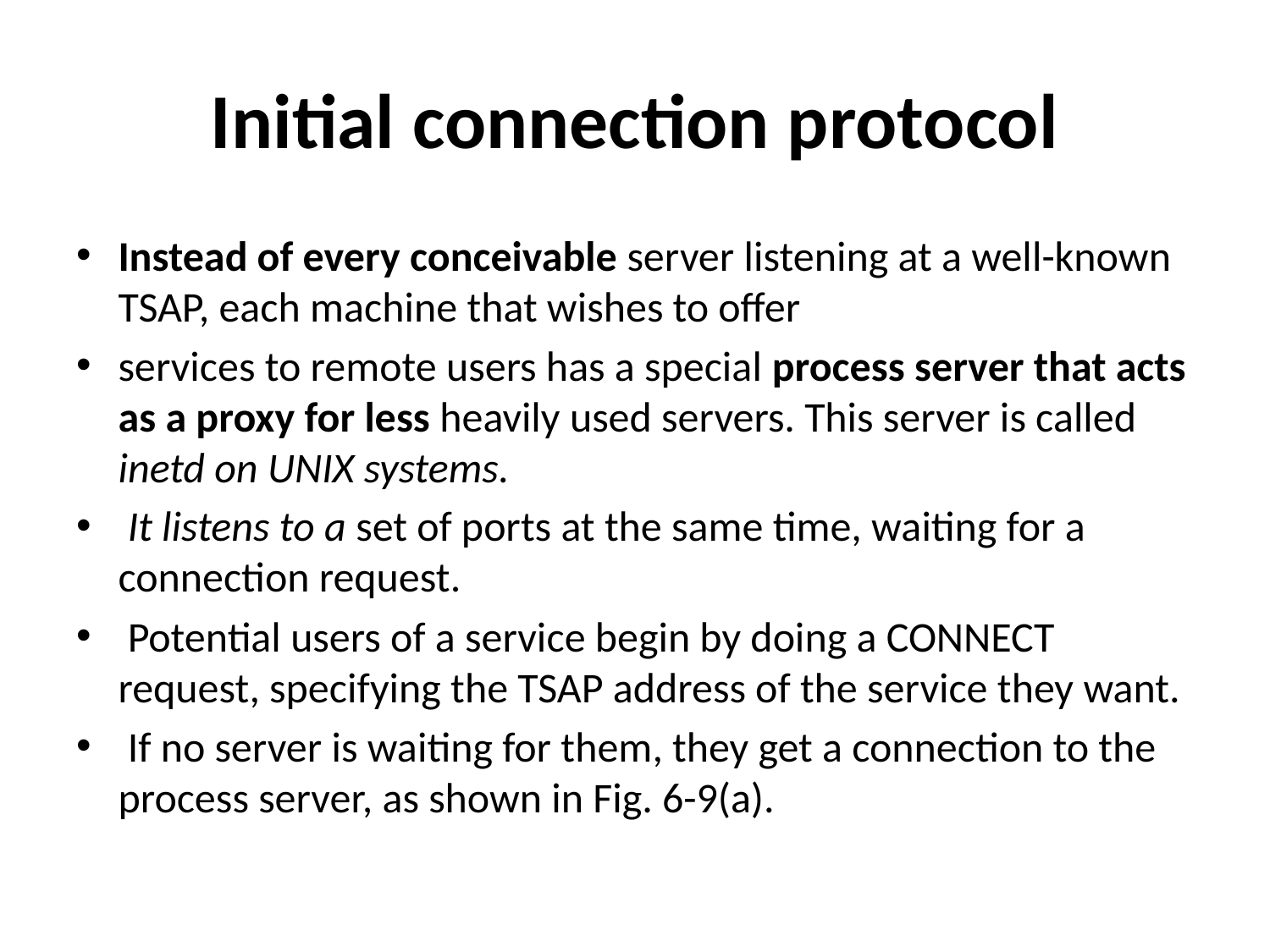

# Initial connection protocol
Instead of every conceivable server listening at a well-known TSAP, each machine that wishes to offer
services to remote users has a special process server that acts as a proxy for less heavily used servers. This server is called inetd on UNIX systems.
 It listens to a set of ports at the same time, waiting for a connection request.
 Potential users of a service begin by doing a CONNECT request, specifying the TSAP address of the service they want.
 If no server is waiting for them, they get a connection to the process server, as shown in Fig. 6-9(a).